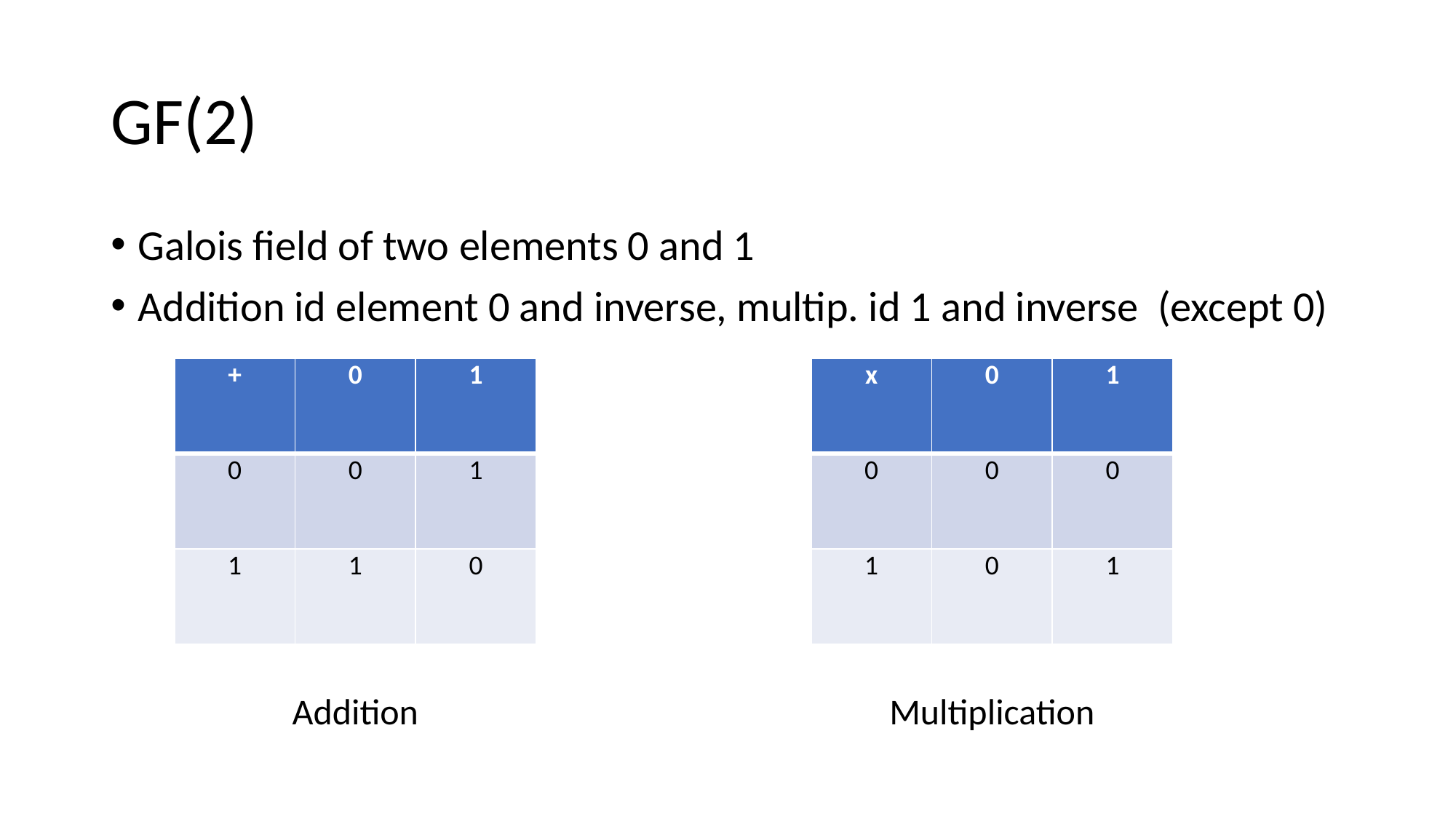

# GF(2)
Galois field of two elements 0 and 1
Addition id element 0 and inverse, multip. id 1 and inverse  (except 0)
| + | 0 | 1 |
| --- | --- | --- |
| 0 | 0 | 1 |
| 1 | 1 | 0 |
| x | 0 | 1 |
| --- | --- | --- |
| 0 | 0 | 0 |
| 1 | 0 | 1 |
Multiplication
Addition